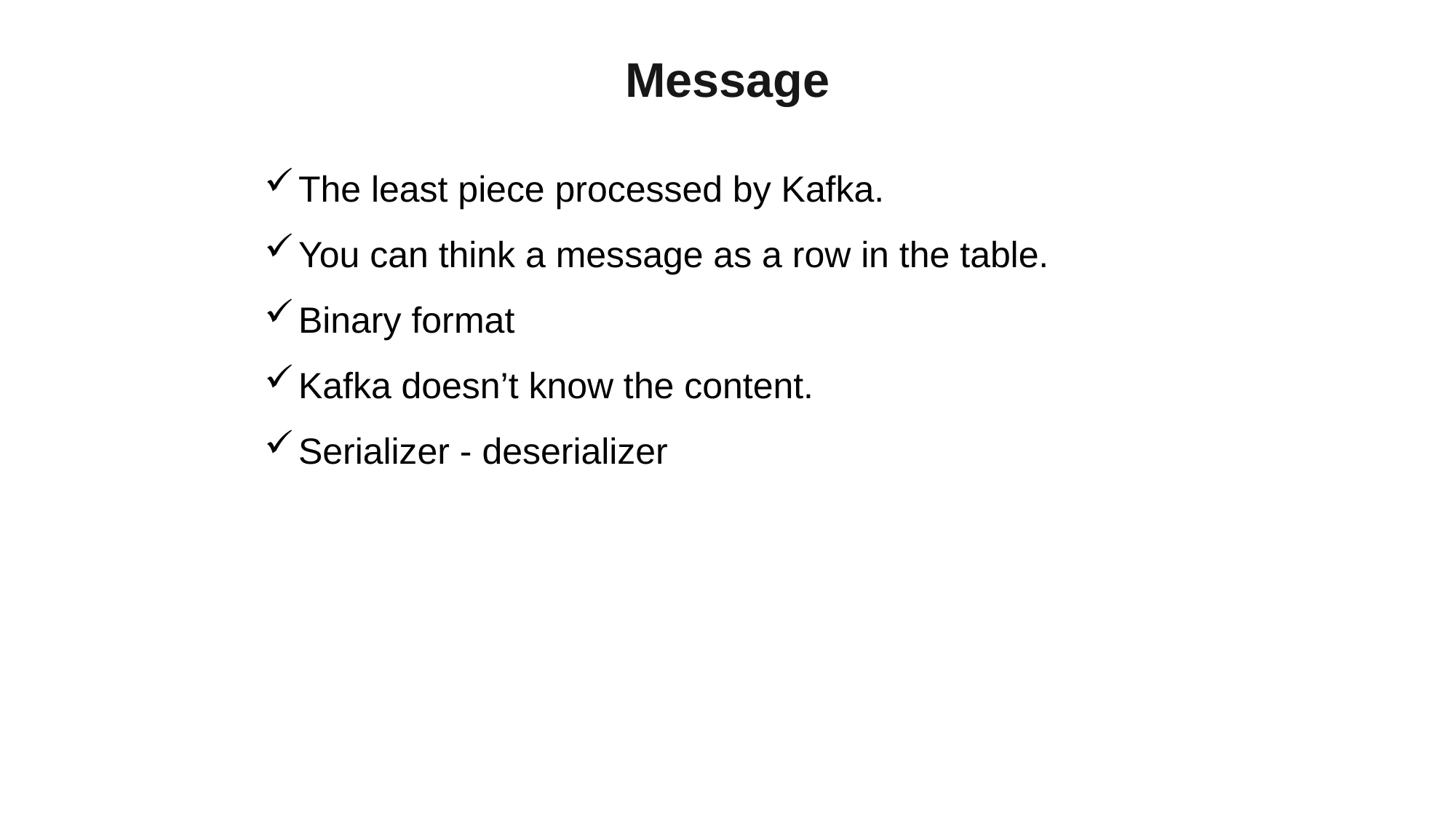

Message
The least piece processed by Kafka.
You can think a message as a row in the table.
Binary format
Kafka doesn’t know the content.
Serializer - deserializer